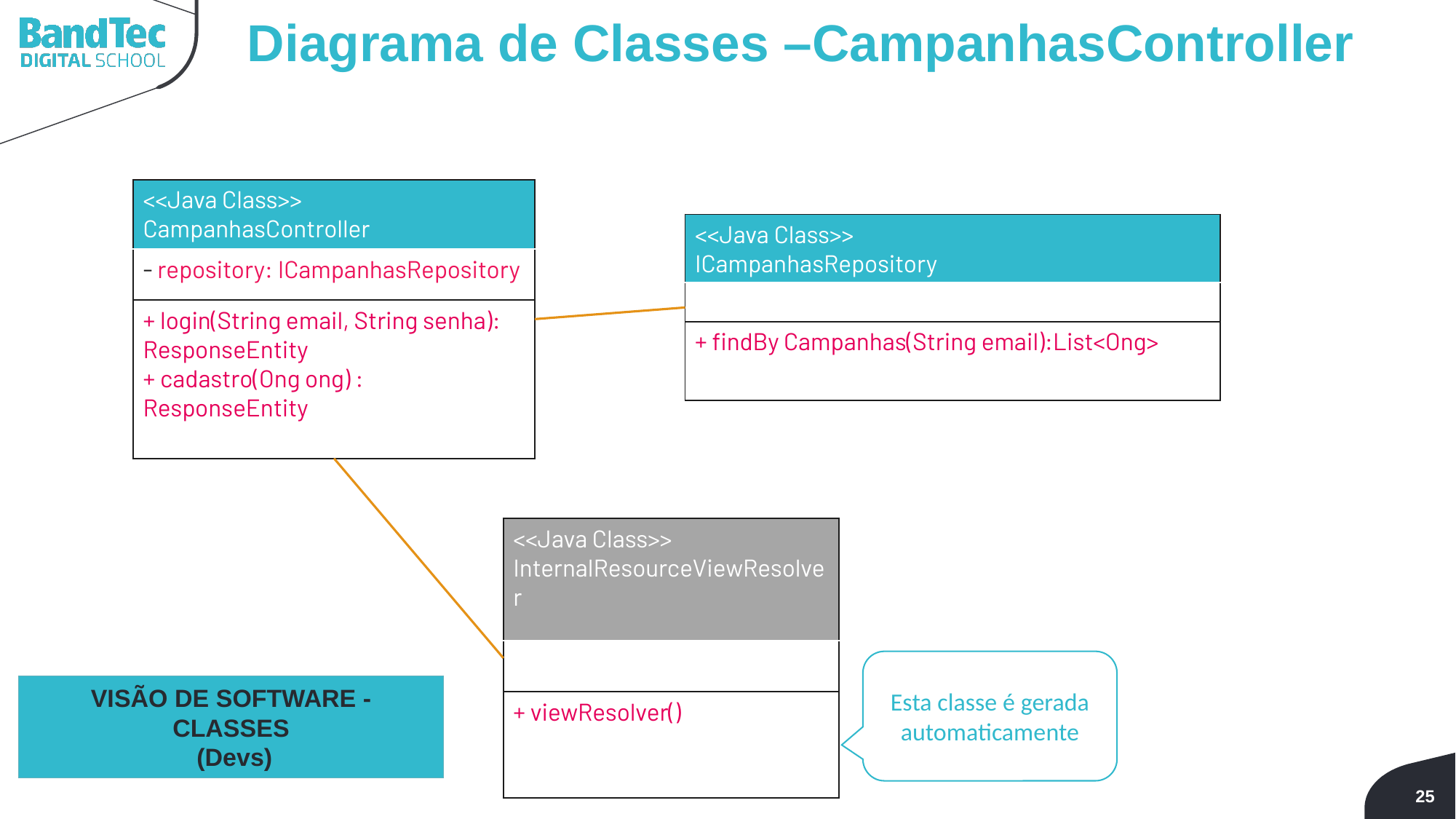

Diagrama de Classes –CampanhasController
| <<Java Class>> CampanhasController |
| --- |
| - repository: ICampanhasRepository |
| + login(String email, String senha): ResponseEntity + cadastro(Ong ong) : ResponseEntity |
| <<Java Class>> ICampanhasRepository |
| --- |
|  |
| + findBy Campanhas(String email):List<Ong> |
| <<Java Class>> InternalResourceViewResolver |
| --- |
|  |
| + viewResolver() |
Esta classe é gerada automaticamente
VISÃO DE SOFTWARE - CLASSES
 (Devs)
25